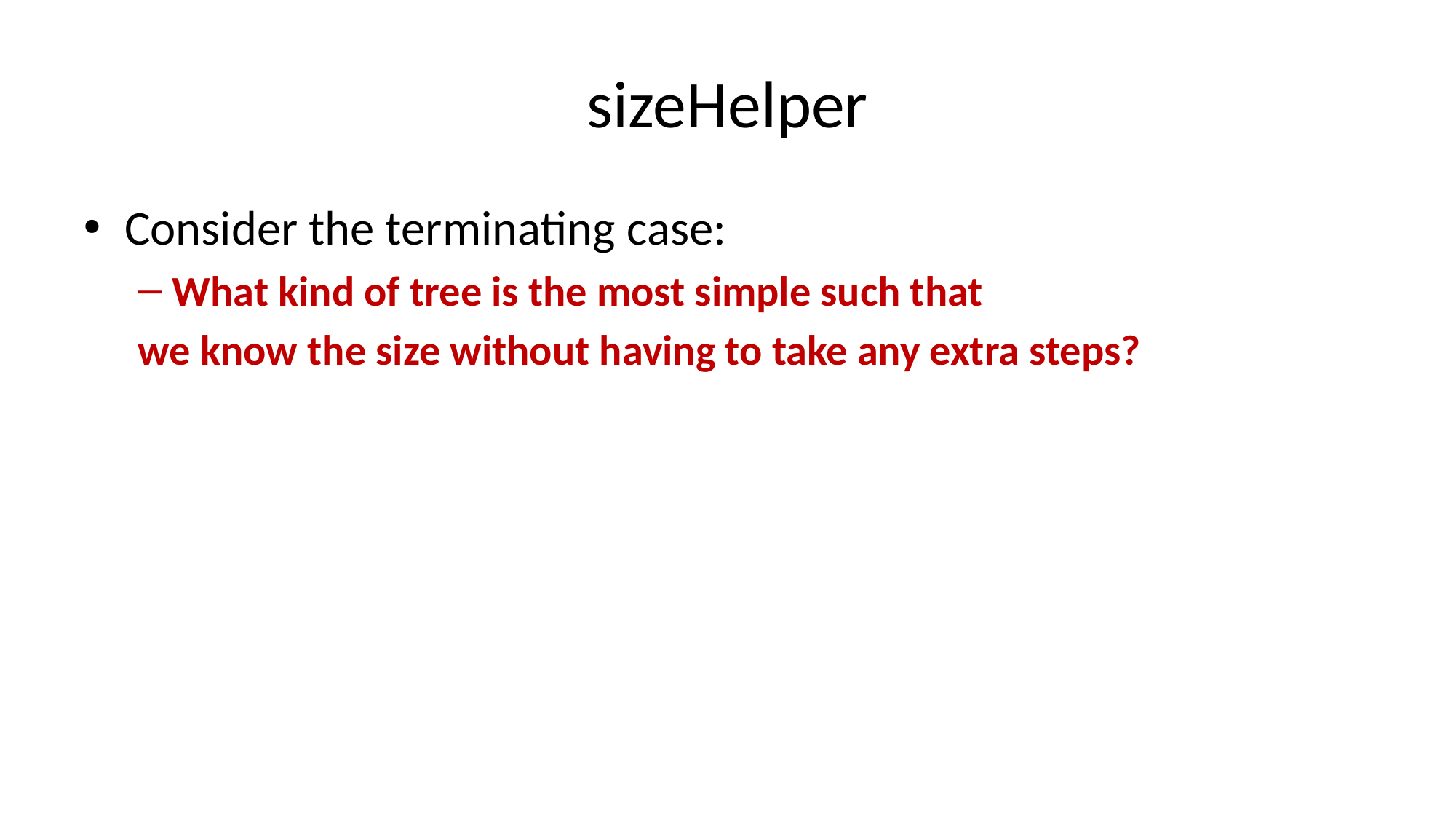

# sizeHelper
Consider the terminating case:
What kind of tree is the most simple such that
we know the size without having to take any extra steps?